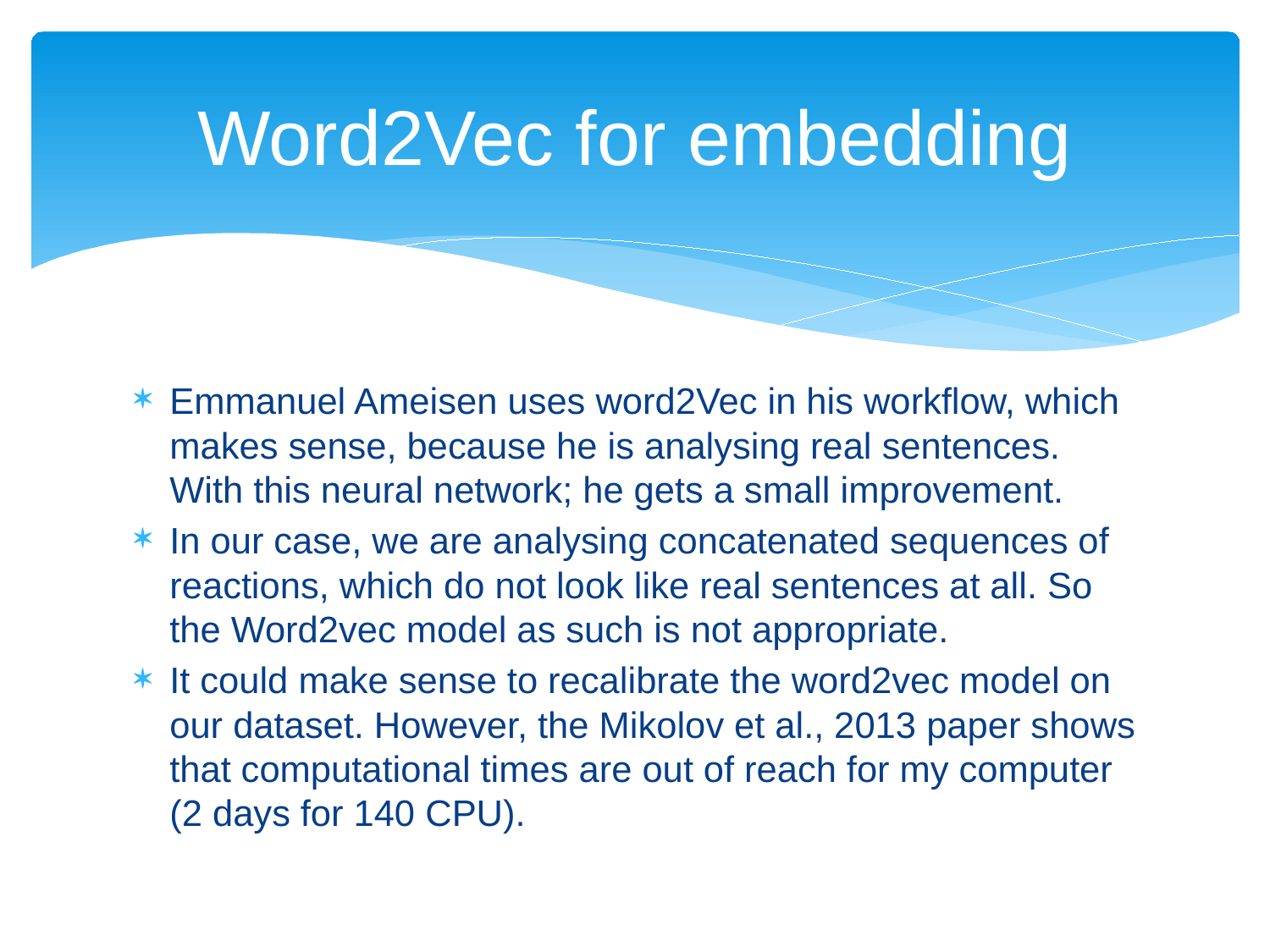

# Word2Vec for embedding
Emmanuel Ameisen uses word2Vec in his workflow, which makes sense, because he is analysing real sentences. With this neural network; he gets a small improvement.
In our case, we are analysing concatenated sequences of reactions, which do not look like real sentences at all. So the Word2vec model as such is not appropriate.
It could make sense to recalibrate the word2vec model on our dataset. However, the Mikolov et al., 2013 paper shows that computational times are out of reach for my computer (2 days for 140 CPU).